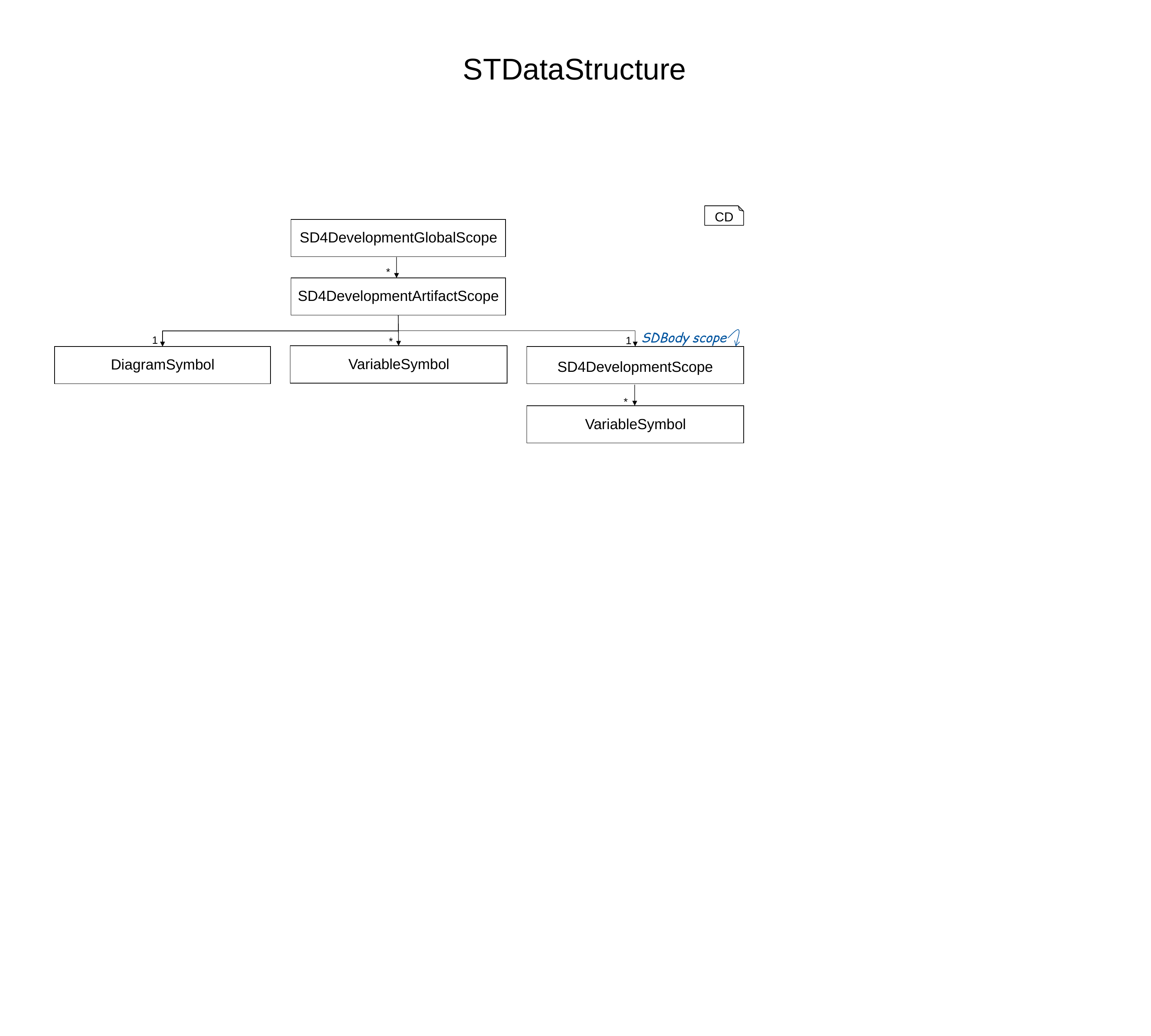

# STDataStructure
CD

SD4DevelopmentGlobalScope

*

SD4DevelopmentArtifactScope
SDBody scope

1
1
*

VariableSymbol

SD4DevelopmentScope

DiagramSymbol

*

VariableSymbol